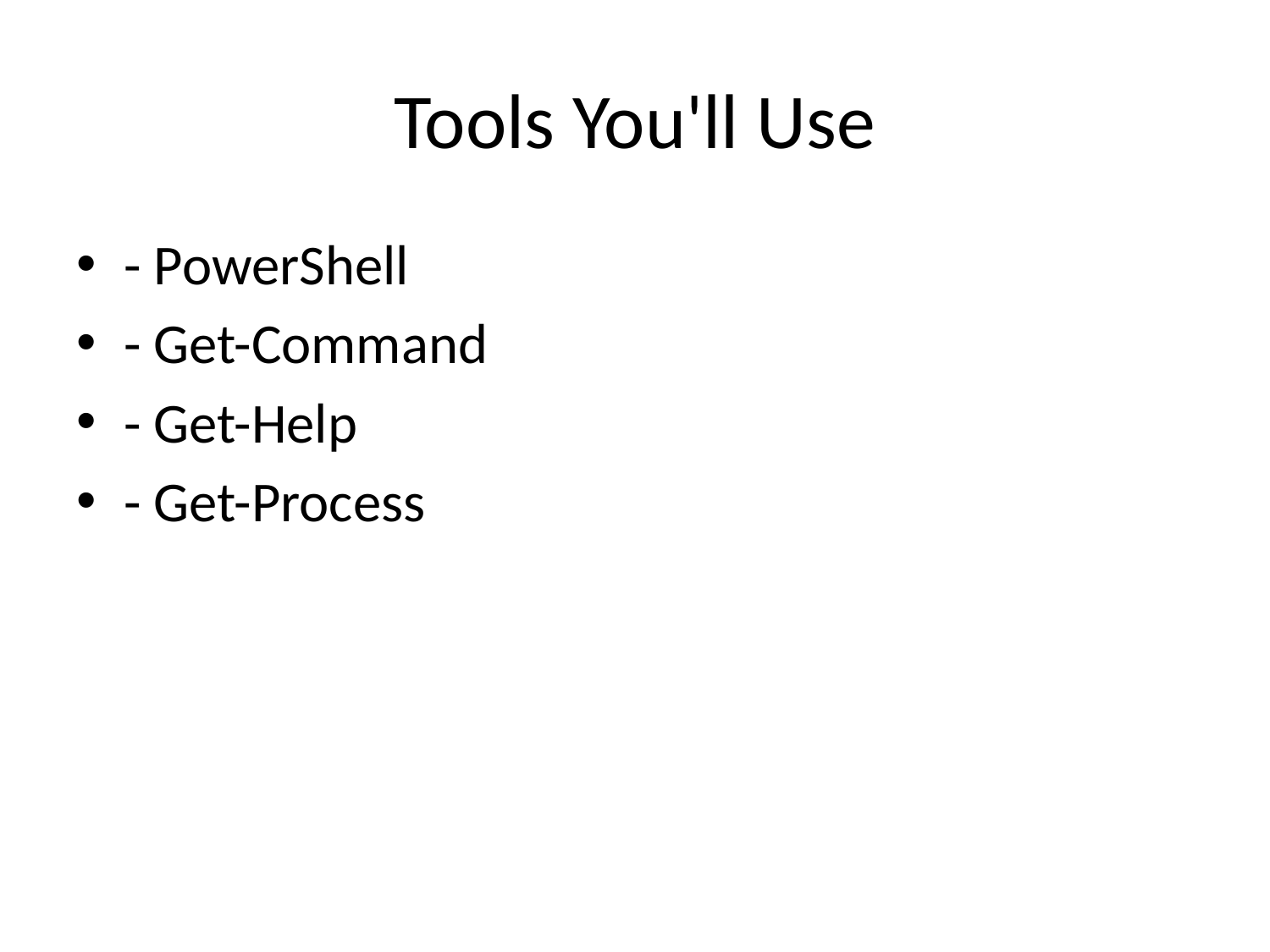

# Tools You'll Use
- PowerShell
- Get-Command
- Get-Help
- Get-Process